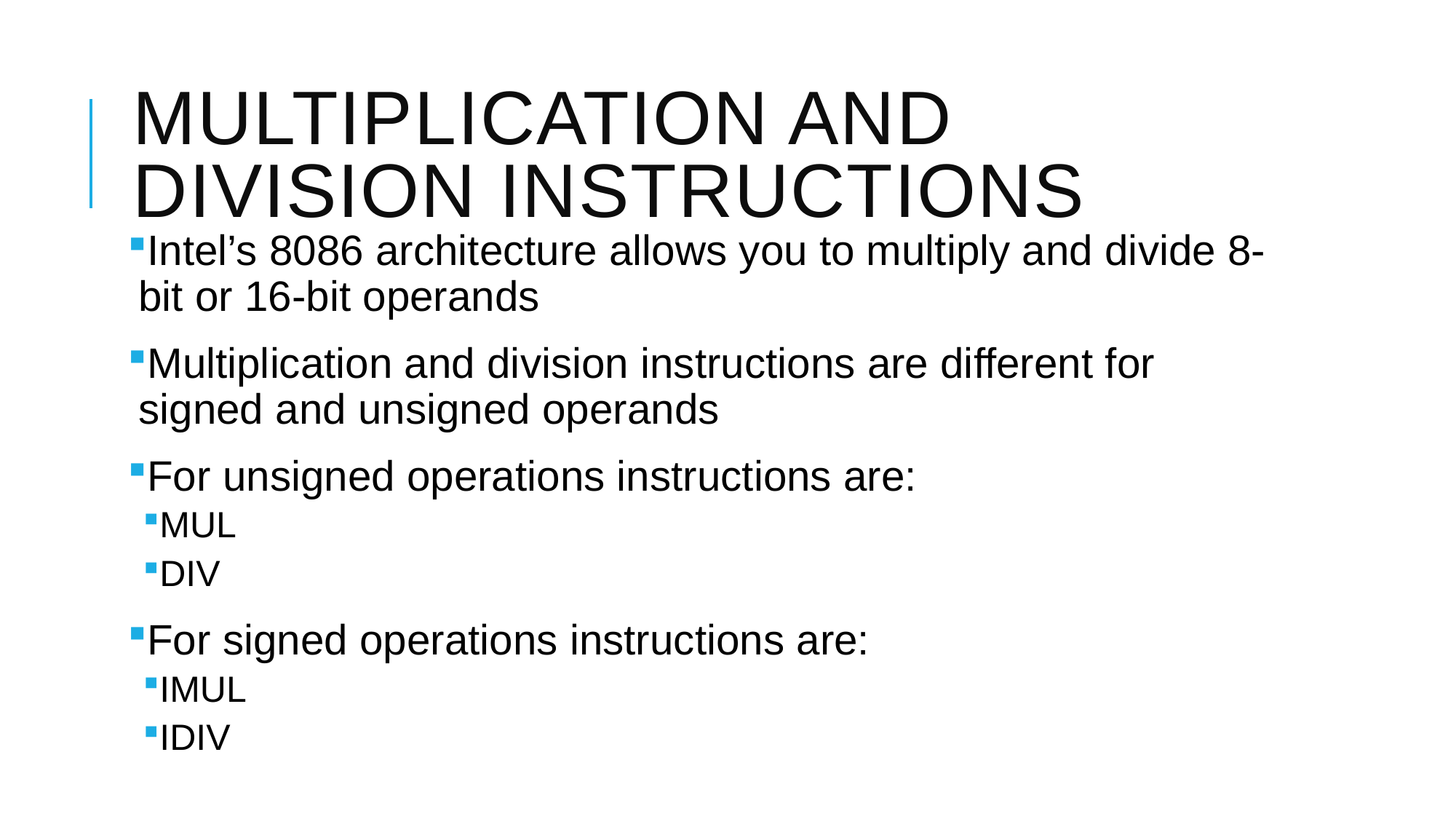

# Multiplication and division instructions
Intel’s 8086 architecture allows you to multiply and divide 8-bit or 16-bit operands
Multiplication and division instructions are different for signed and unsigned operands
For unsigned operations instructions are:
MUL
DIV
For signed operations instructions are:
IMUL
IDIV